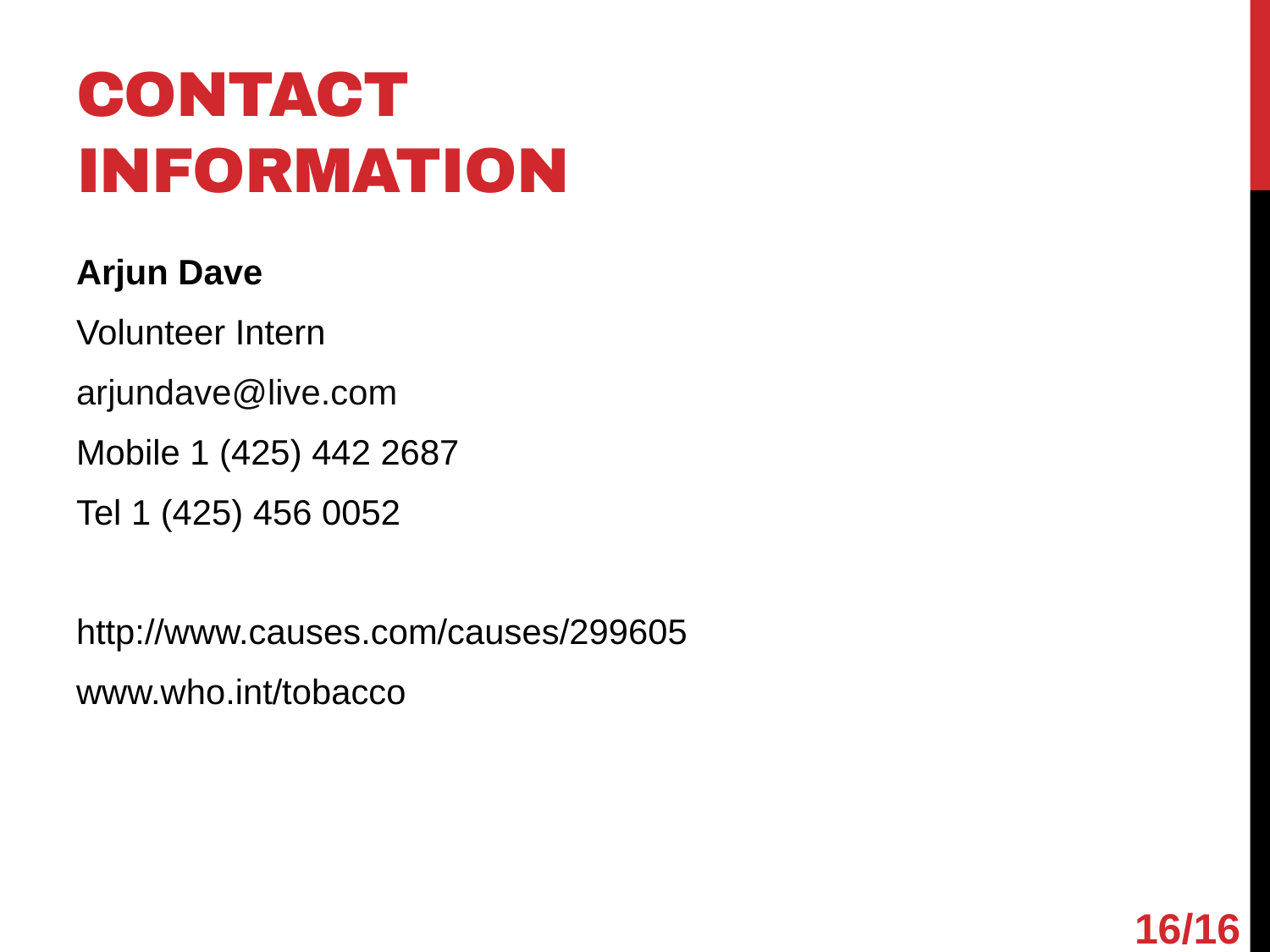

# Contact information
Arjun Dave
Volunteer Intern
arjundave@live.com
Mobile 1 (425) 442 2687
Tel 1 (425) 456 0052

http://www.causes.com/causes/299605
www.who.int/tobacco

16/16